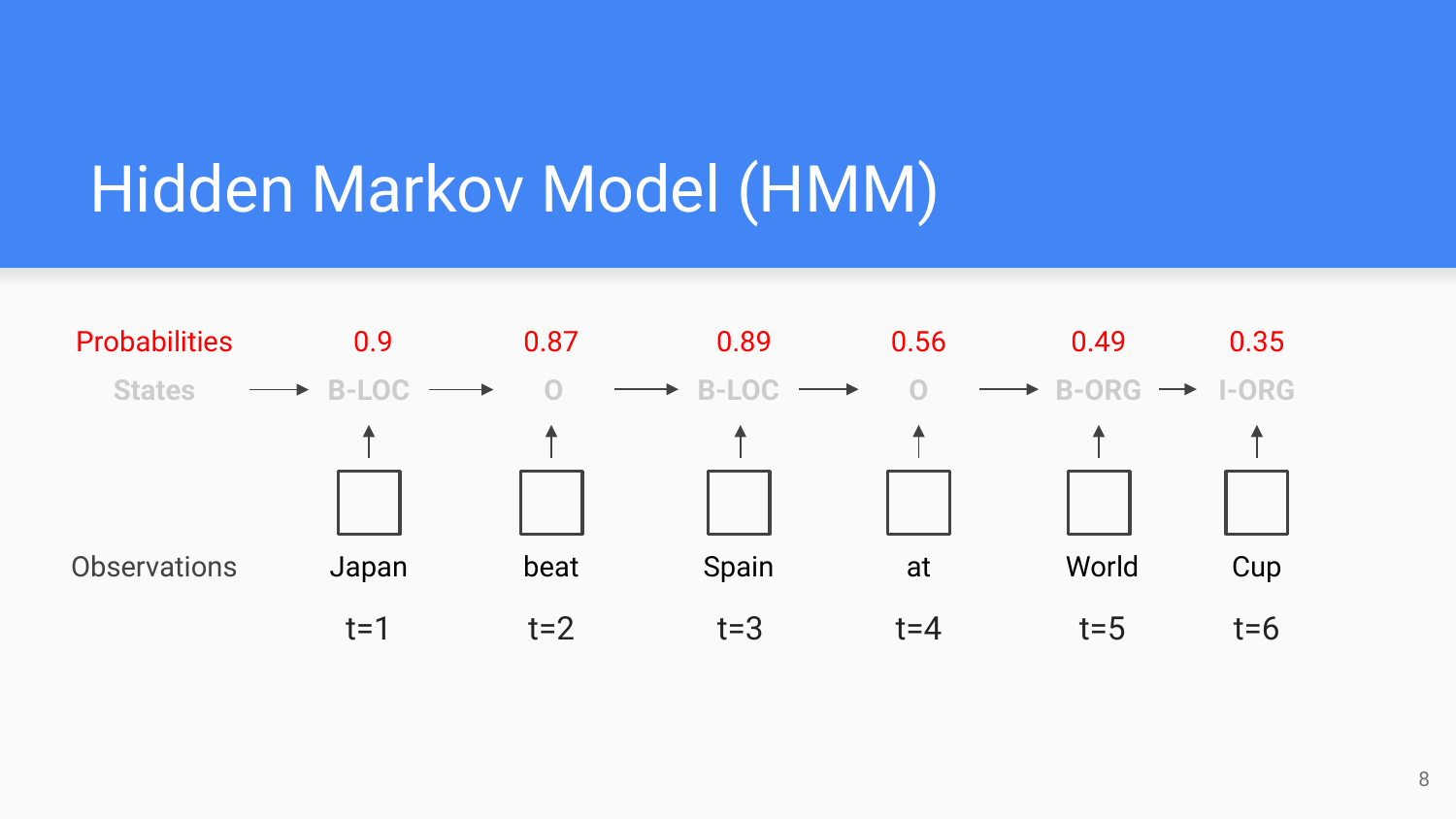

# Hidden Markov Model (HMM)
Probabilities
0.9
0.87
0.89
0.56
0.49
0.35
States
B-LOC
O
B-LOC
O
B-ORG
I-ORG

Observations
Japan
beat
Spain
at
World
Cup
t=1
t=2
t=3
t=4
t=5
t=6
8